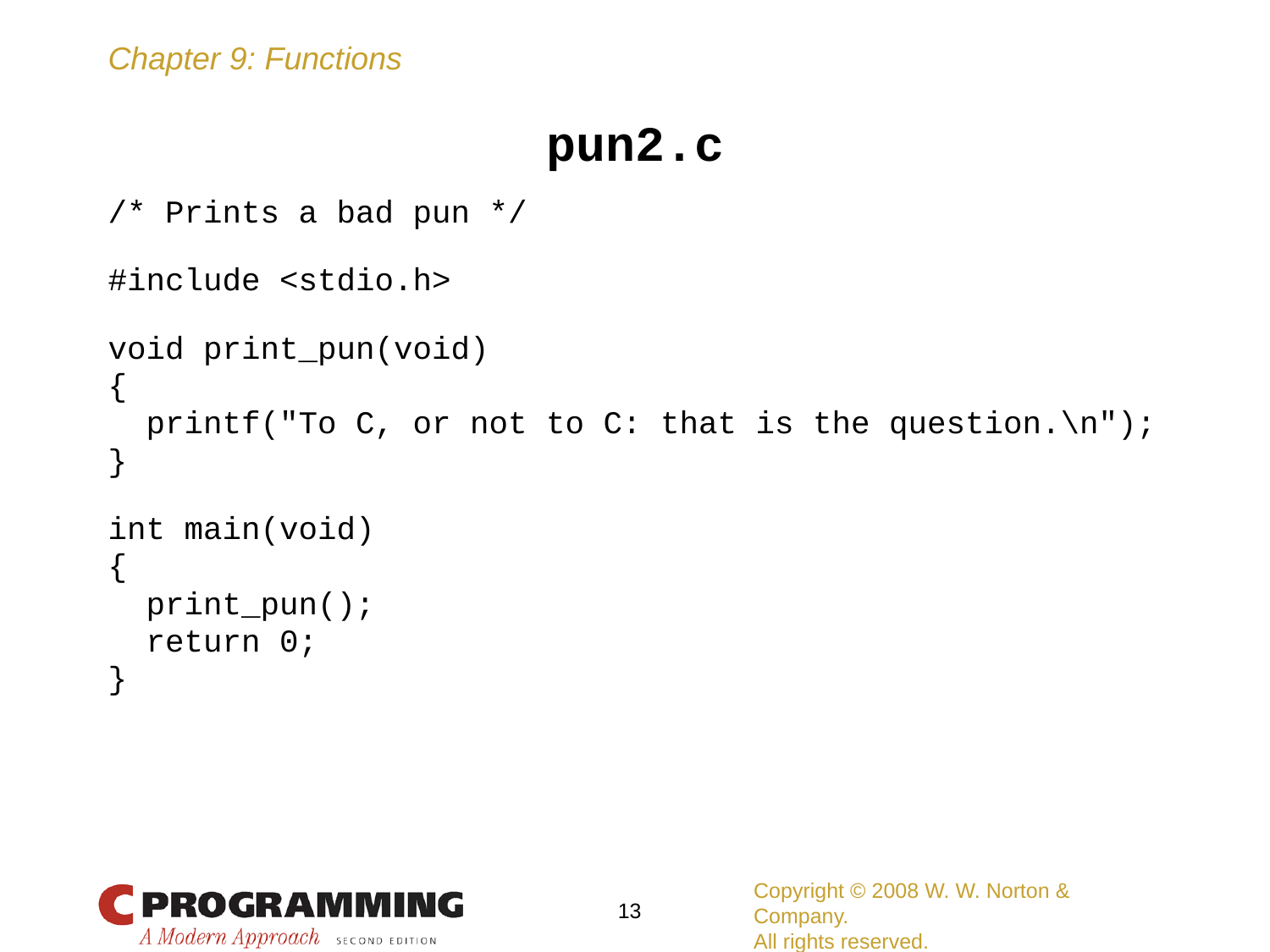

pun2.c

/* Prints a bad pun */

#include <stdio.h>

void print_pun(void)
{
  printf("To C, or not to C: that is the question.\n");
}

int main(void)
{
  print_pun();
  return 0;
}
Copyright © 2008 W. W. Norton & Company.
All rights reserved.
13